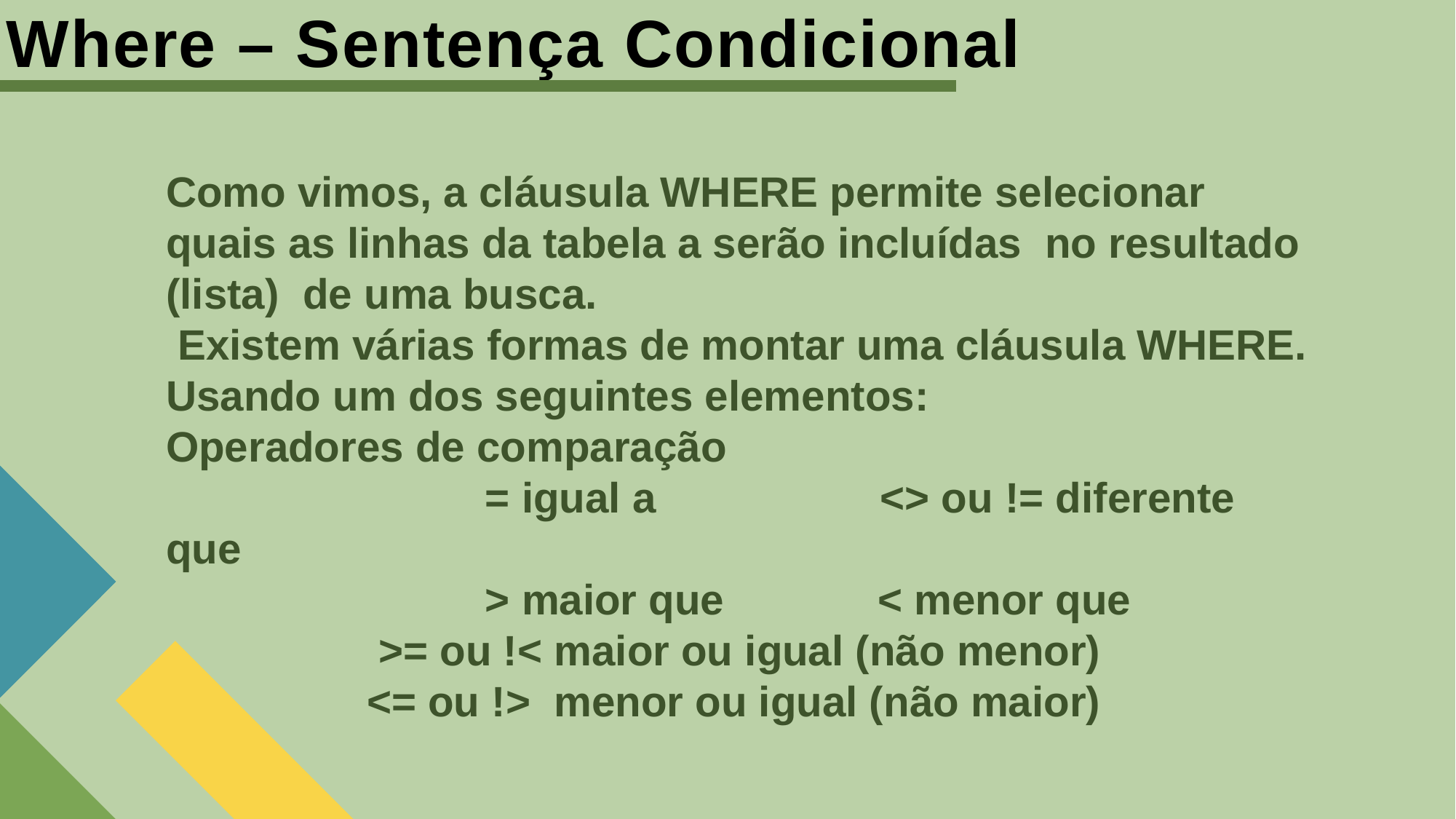

# Where – Sentença Condicional
Como vimos, a cláusula WHERE permite selecionar quais as linhas da tabela a serão incluídas  no resultado (lista)  de uma busca.
 Existem várias formas de montar uma cláusula WHERE.
Usando um dos seguintes elementos:
Operadores de comparação
                           = igual a                   <> ou != diferente que
                           > maior que             < menor que
                  >= ou !< maior ou igual (não menor)
                 <= ou !>  menor ou igual (não maior)